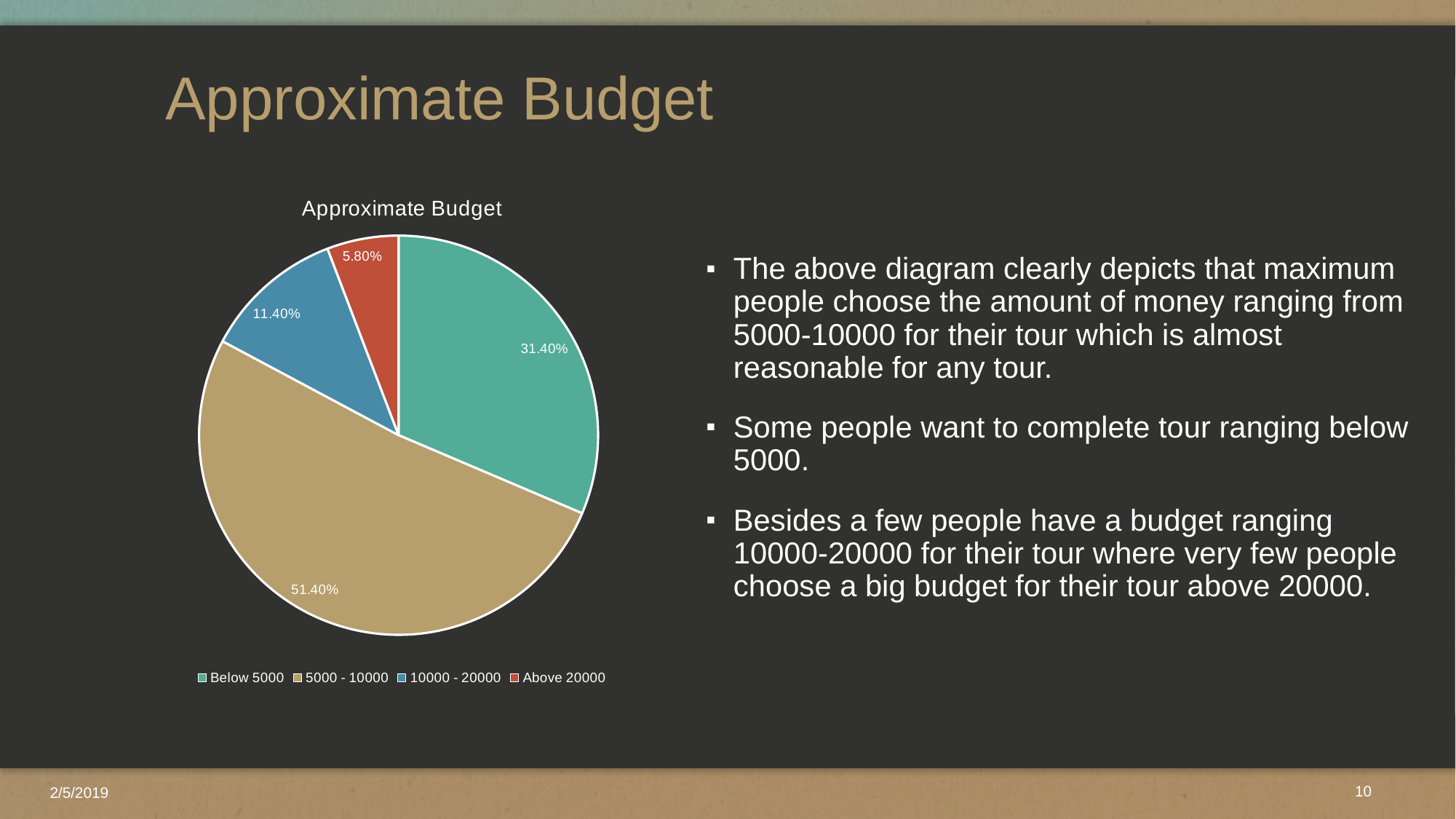

# Approximate Budget

### Chart:

| Category | Approximate Budget |
|---|---|
| Below 5000 | 0.314 |
| 5000 - 10000 | 0.514 |
| 10000 - 20000 | 0.114 |
| Above 20000 | 0.058 |
The above diagram clearly depicts that maximum people choose the amount of money ranging from 5000-10000 for their tour which is almost reasonable for any tour.
Some people want to complete tour ranging below 5000.
Besides a few people have a budget ranging 10000-20000 for their tour where very few people choose a big budget for their tour above 20000.
10
2/5/2019